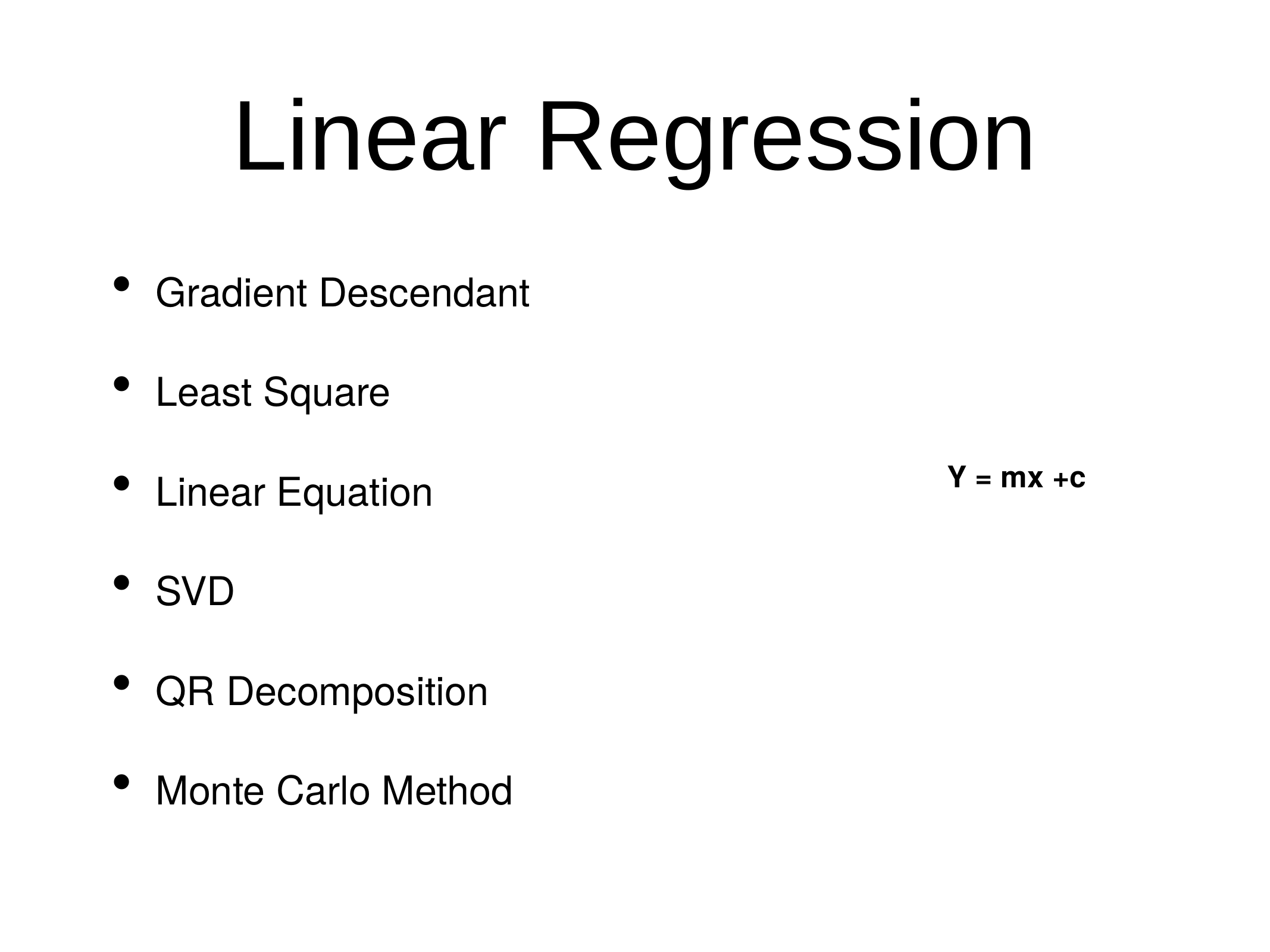

# Linear Regression
Gradient Descendant
Least Square
Linear Equation
SVD
QR Decomposition
Monte Carlo Method
Y = mx +c